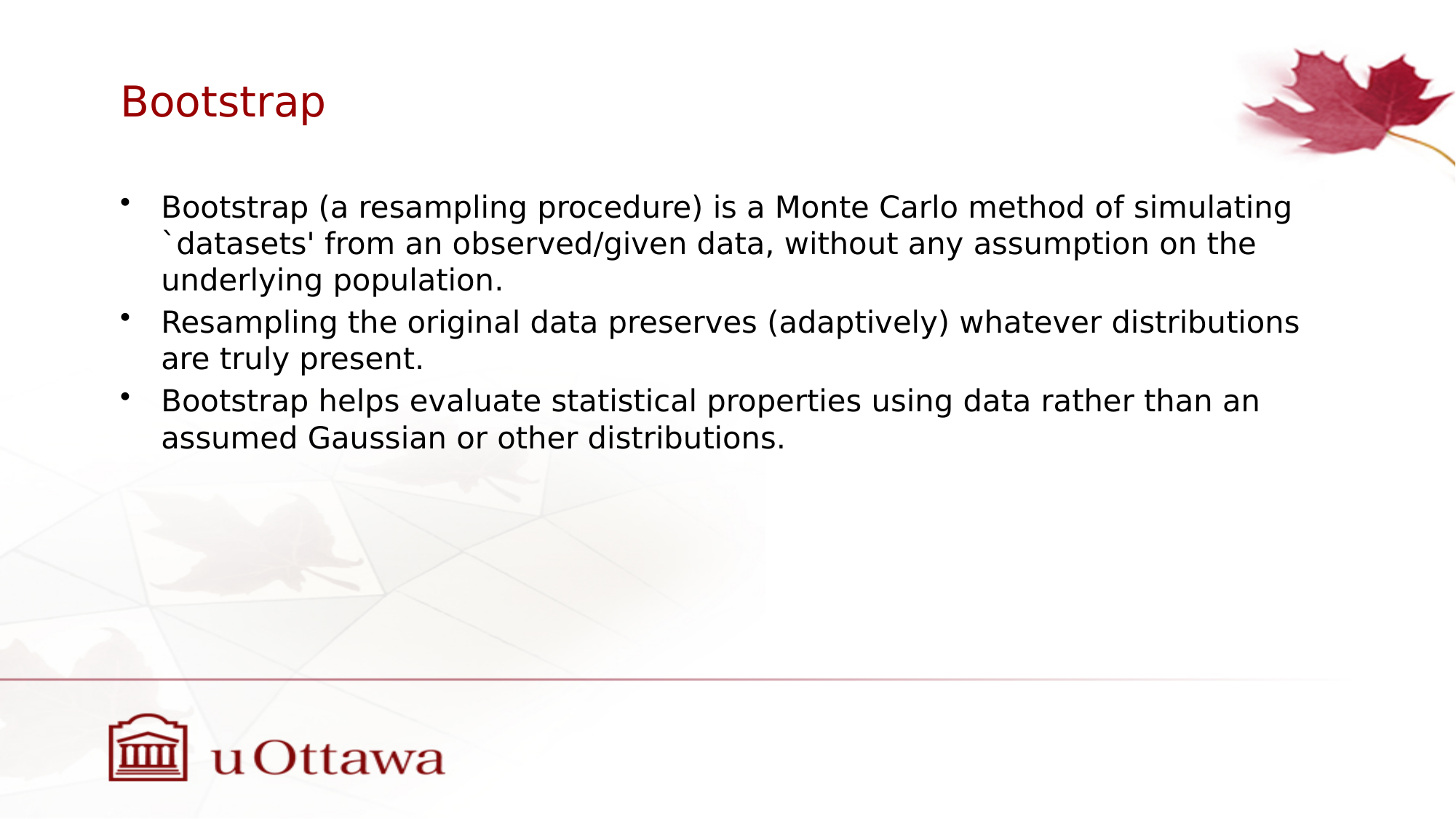

# Bootstrap
Bootstrap (a resampling procedure) is a Monte Carlo method of simulating `datasets' from an observed/given data, without any assumption on the underlying population.
Resampling the original data preserves (adaptively) whatever distributions are truly present.
Bootstrap helps evaluate statistical properties using data rather than an assumed Gaussian or other distributions.